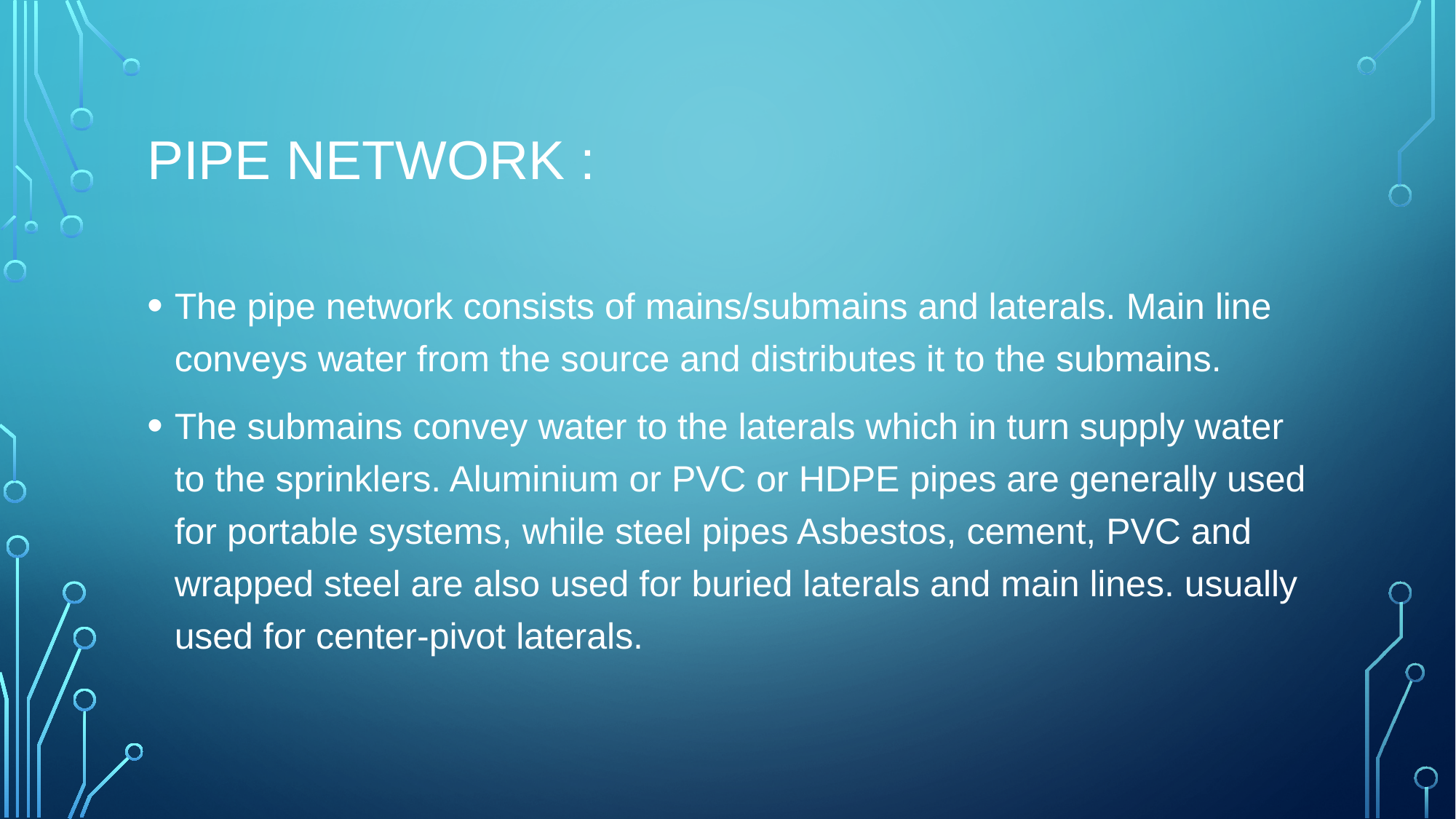

# Pipe network :
The pipe network consists of mains/submains and laterals. Main line conveys water from the source and distributes it to the submains.
The submains convey water to the laterals which in turn supply water to the sprinklers. Aluminium or PVC or HDPE pipes are generally used for portable systems, while steel pipes Asbestos, cement, PVC and wrapped steel are also used for buried laterals and main lines. usually used for center-pivot laterals.